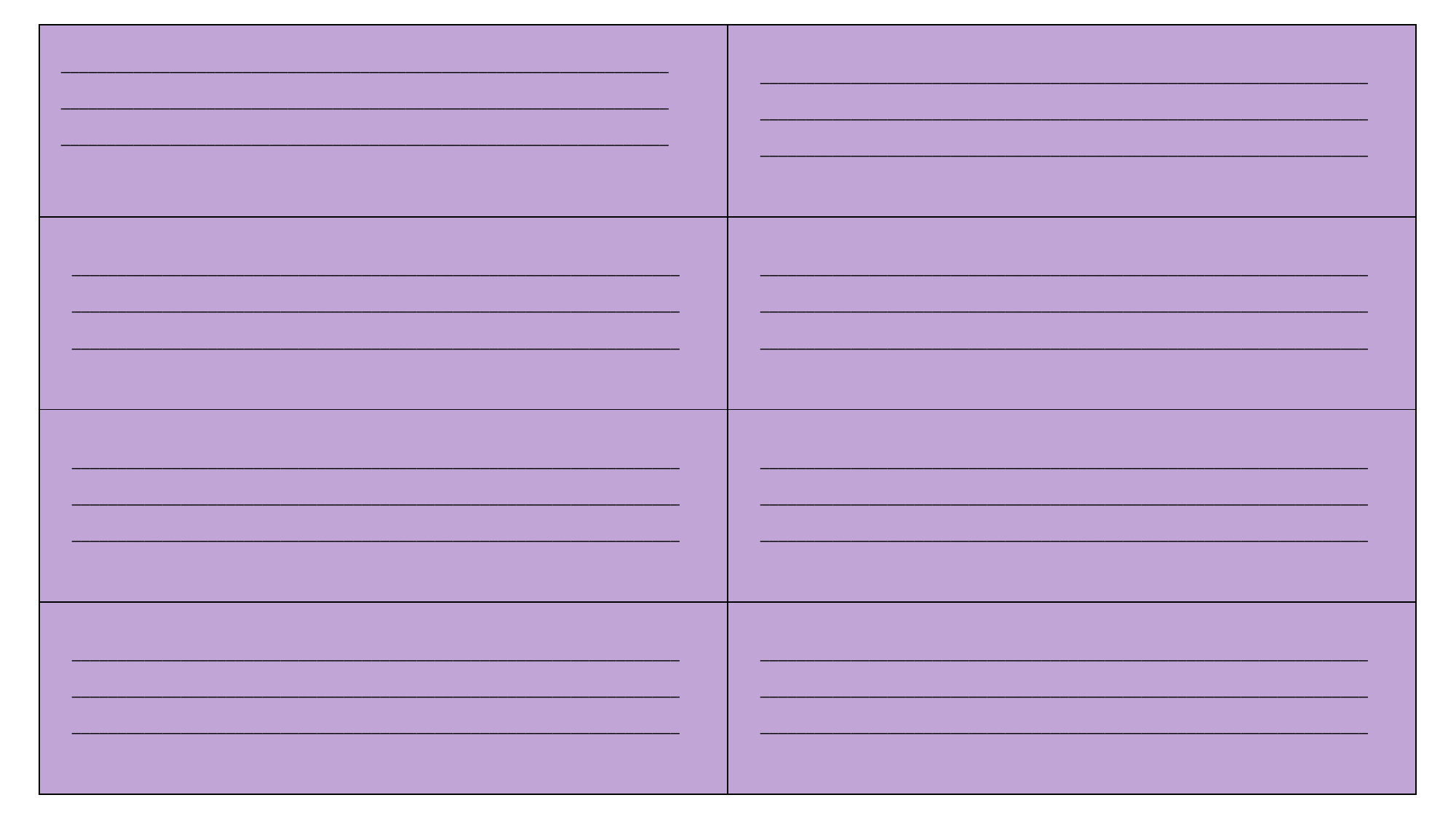

| \_\_\_\_\_\_\_\_\_\_\_\_\_\_\_\_\_\_\_\_\_\_\_\_\_\_\_\_\_\_\_\_\_\_\_\_\_\_\_\_\_\_\_\_\_\_\_\_\_\_\_\_\_\_\_\_\_\_\_\_\_\_\_\_\_\_\_ \_\_\_\_\_\_\_\_\_\_\_\_\_\_\_\_\_\_\_\_\_\_\_\_\_\_\_\_\_\_\_\_\_\_\_\_\_\_\_\_\_\_\_\_\_\_\_\_\_\_\_\_\_\_\_\_\_\_\_\_\_\_\_\_\_\_\_ \_\_\_\_\_\_\_\_\_\_\_\_\_\_\_\_\_\_\_\_\_\_\_\_\_\_\_\_\_\_\_\_\_\_\_\_\_\_\_\_\_\_\_\_\_\_\_\_\_\_\_\_\_\_\_\_\_\_\_\_\_\_\_\_\_\_\_ | \_\_\_\_\_\_\_\_\_\_\_\_\_\_\_\_\_\_\_\_\_\_\_\_\_\_\_\_\_\_\_\_\_\_\_\_\_\_\_\_\_\_\_\_\_\_\_\_\_\_\_\_\_\_\_\_\_\_\_\_\_\_\_\_\_\_\_ \_\_\_\_\_\_\_\_\_\_\_\_\_\_\_\_\_\_\_\_\_\_\_\_\_\_\_\_\_\_\_\_\_\_\_\_\_\_\_\_\_\_\_\_\_\_\_\_\_\_\_\_\_\_\_\_\_\_\_\_\_\_\_\_\_\_\_ \_\_\_\_\_\_\_\_\_\_\_\_\_\_\_\_\_\_\_\_\_\_\_\_\_\_\_\_\_\_\_\_\_\_\_\_\_\_\_\_\_\_\_\_\_\_\_\_\_\_\_\_\_\_\_\_\_\_\_\_\_\_\_\_\_\_\_ |
| --- | --- |
| \_\_\_\_\_\_\_\_\_\_\_\_\_\_\_\_\_\_\_\_\_\_\_\_\_\_\_\_\_\_\_\_\_\_\_\_\_\_\_\_\_\_\_\_\_\_\_\_\_\_\_\_\_\_\_\_\_\_\_\_\_\_\_\_\_\_\_ \_\_\_\_\_\_\_\_\_\_\_\_\_\_\_\_\_\_\_\_\_\_\_\_\_\_\_\_\_\_\_\_\_\_\_\_\_\_\_\_\_\_\_\_\_\_\_\_\_\_\_\_\_\_\_\_\_\_\_\_\_\_\_\_\_\_\_ \_\_\_\_\_\_\_\_\_\_\_\_\_\_\_\_\_\_\_\_\_\_\_\_\_\_\_\_\_\_\_\_\_\_\_\_\_\_\_\_\_\_\_\_\_\_\_\_\_\_\_\_\_\_\_\_\_\_\_\_\_\_\_\_\_\_\_ | \_\_\_\_\_\_\_\_\_\_\_\_\_\_\_\_\_\_\_\_\_\_\_\_\_\_\_\_\_\_\_\_\_\_\_\_\_\_\_\_\_\_\_\_\_\_\_\_\_\_\_\_\_\_\_\_\_\_\_\_\_\_\_\_\_\_\_ \_\_\_\_\_\_\_\_\_\_\_\_\_\_\_\_\_\_\_\_\_\_\_\_\_\_\_\_\_\_\_\_\_\_\_\_\_\_\_\_\_\_\_\_\_\_\_\_\_\_\_\_\_\_\_\_\_\_\_\_\_\_\_\_\_\_\_ \_\_\_\_\_\_\_\_\_\_\_\_\_\_\_\_\_\_\_\_\_\_\_\_\_\_\_\_\_\_\_\_\_\_\_\_\_\_\_\_\_\_\_\_\_\_\_\_\_\_\_\_\_\_\_\_\_\_\_\_\_\_\_\_\_\_\_ |
| \_\_\_\_\_\_\_\_\_\_\_\_\_\_\_\_\_\_\_\_\_\_\_\_\_\_\_\_\_\_\_\_\_\_\_\_\_\_\_\_\_\_\_\_\_\_\_\_\_\_\_\_\_\_\_\_\_\_\_\_\_\_\_\_\_\_\_ \_\_\_\_\_\_\_\_\_\_\_\_\_\_\_\_\_\_\_\_\_\_\_\_\_\_\_\_\_\_\_\_\_\_\_\_\_\_\_\_\_\_\_\_\_\_\_\_\_\_\_\_\_\_\_\_\_\_\_\_\_\_\_\_\_\_\_ \_\_\_\_\_\_\_\_\_\_\_\_\_\_\_\_\_\_\_\_\_\_\_\_\_\_\_\_\_\_\_\_\_\_\_\_\_\_\_\_\_\_\_\_\_\_\_\_\_\_\_\_\_\_\_\_\_\_\_\_\_\_\_\_\_\_\_ | \_\_\_\_\_\_\_\_\_\_\_\_\_\_\_\_\_\_\_\_\_\_\_\_\_\_\_\_\_\_\_\_\_\_\_\_\_\_\_\_\_\_\_\_\_\_\_\_\_\_\_\_\_\_\_\_\_\_\_\_\_\_\_\_\_\_\_ \_\_\_\_\_\_\_\_\_\_\_\_\_\_\_\_\_\_\_\_\_\_\_\_\_\_\_\_\_\_\_\_\_\_\_\_\_\_\_\_\_\_\_\_\_\_\_\_\_\_\_\_\_\_\_\_\_\_\_\_\_\_\_\_\_\_\_ \_\_\_\_\_\_\_\_\_\_\_\_\_\_\_\_\_\_\_\_\_\_\_\_\_\_\_\_\_\_\_\_\_\_\_\_\_\_\_\_\_\_\_\_\_\_\_\_\_\_\_\_\_\_\_\_\_\_\_\_\_\_\_\_\_\_\_ |
| \_\_\_\_\_\_\_\_\_\_\_\_\_\_\_\_\_\_\_\_\_\_\_\_\_\_\_\_\_\_\_\_\_\_\_\_\_\_\_\_\_\_\_\_\_\_\_\_\_\_\_\_\_\_\_\_\_\_\_\_\_\_\_\_\_\_\_ \_\_\_\_\_\_\_\_\_\_\_\_\_\_\_\_\_\_\_\_\_\_\_\_\_\_\_\_\_\_\_\_\_\_\_\_\_\_\_\_\_\_\_\_\_\_\_\_\_\_\_\_\_\_\_\_\_\_\_\_\_\_\_\_\_\_\_ \_\_\_\_\_\_\_\_\_\_\_\_\_\_\_\_\_\_\_\_\_\_\_\_\_\_\_\_\_\_\_\_\_\_\_\_\_\_\_\_\_\_\_\_\_\_\_\_\_\_\_\_\_\_\_\_\_\_\_\_\_\_\_\_\_\_\_ | \_\_\_\_\_\_\_\_\_\_\_\_\_\_\_\_\_\_\_\_\_\_\_\_\_\_\_\_\_\_\_\_\_\_\_\_\_\_\_\_\_\_\_\_\_\_\_\_\_\_\_\_\_\_\_\_\_\_\_\_\_\_\_\_\_\_\_ \_\_\_\_\_\_\_\_\_\_\_\_\_\_\_\_\_\_\_\_\_\_\_\_\_\_\_\_\_\_\_\_\_\_\_\_\_\_\_\_\_\_\_\_\_\_\_\_\_\_\_\_\_\_\_\_\_\_\_\_\_\_\_\_\_\_\_ \_\_\_\_\_\_\_\_\_\_\_\_\_\_\_\_\_\_\_\_\_\_\_\_\_\_\_\_\_\_\_\_\_\_\_\_\_\_\_\_\_\_\_\_\_\_\_\_\_\_\_\_\_\_\_\_\_\_\_\_\_\_\_\_\_\_\_ |